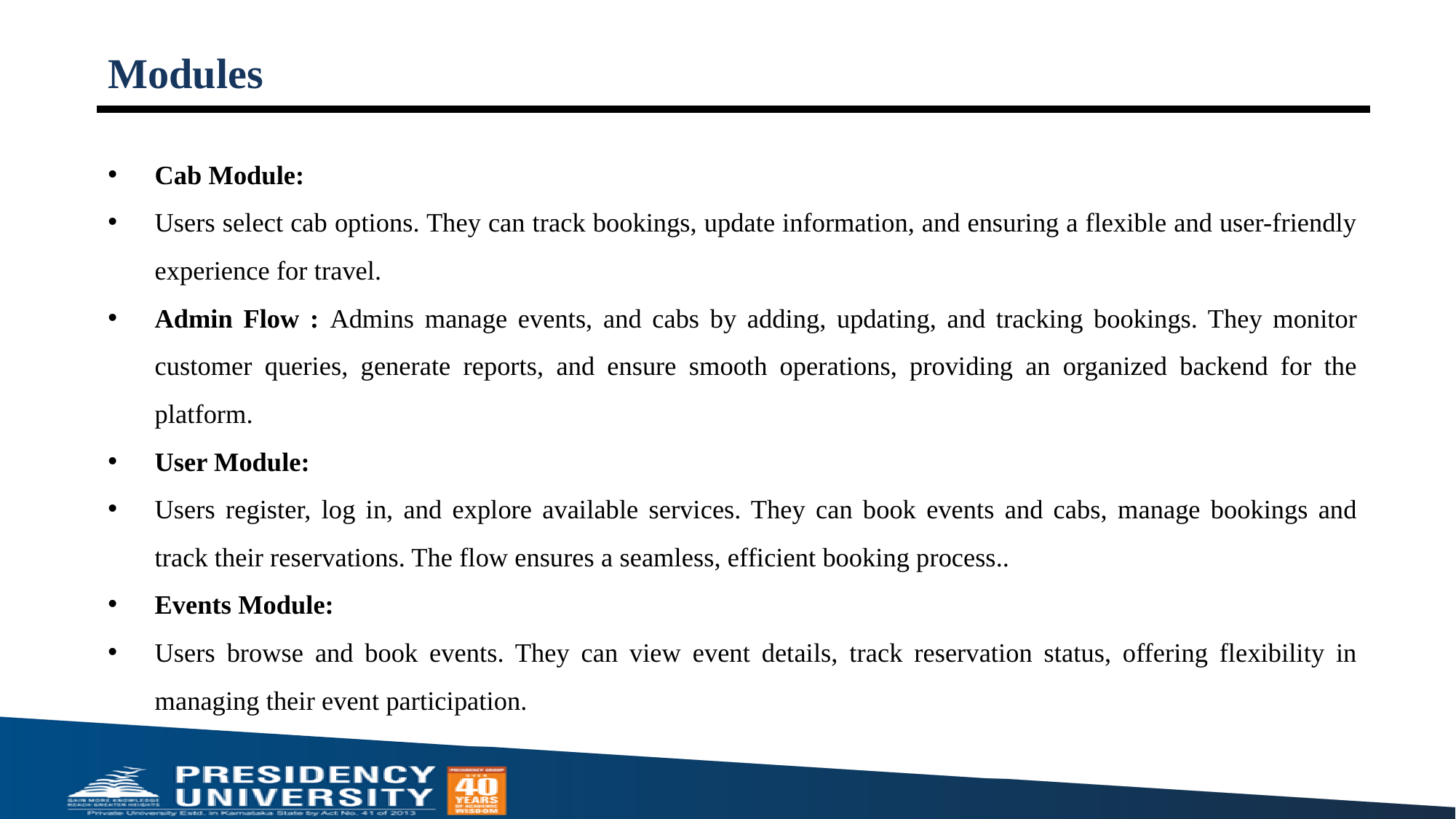

# Modules
Cab Module:
Users select cab options. They can track bookings, update information, and ensuring a flexible and user-friendly experience for travel.
Admin Flow : Admins manage events, and cabs by adding, updating, and tracking bookings. They monitor customer queries, generate reports, and ensure smooth operations, providing an organized backend for the platform.
User Module:
Users register, log in, and explore available services. They can book events and cabs, manage bookings and track their reservations. The flow ensures a seamless, efficient booking process..
Events Module:
Users browse and book events. They can view event details, track reservation status, offering flexibility in managing their event participation.